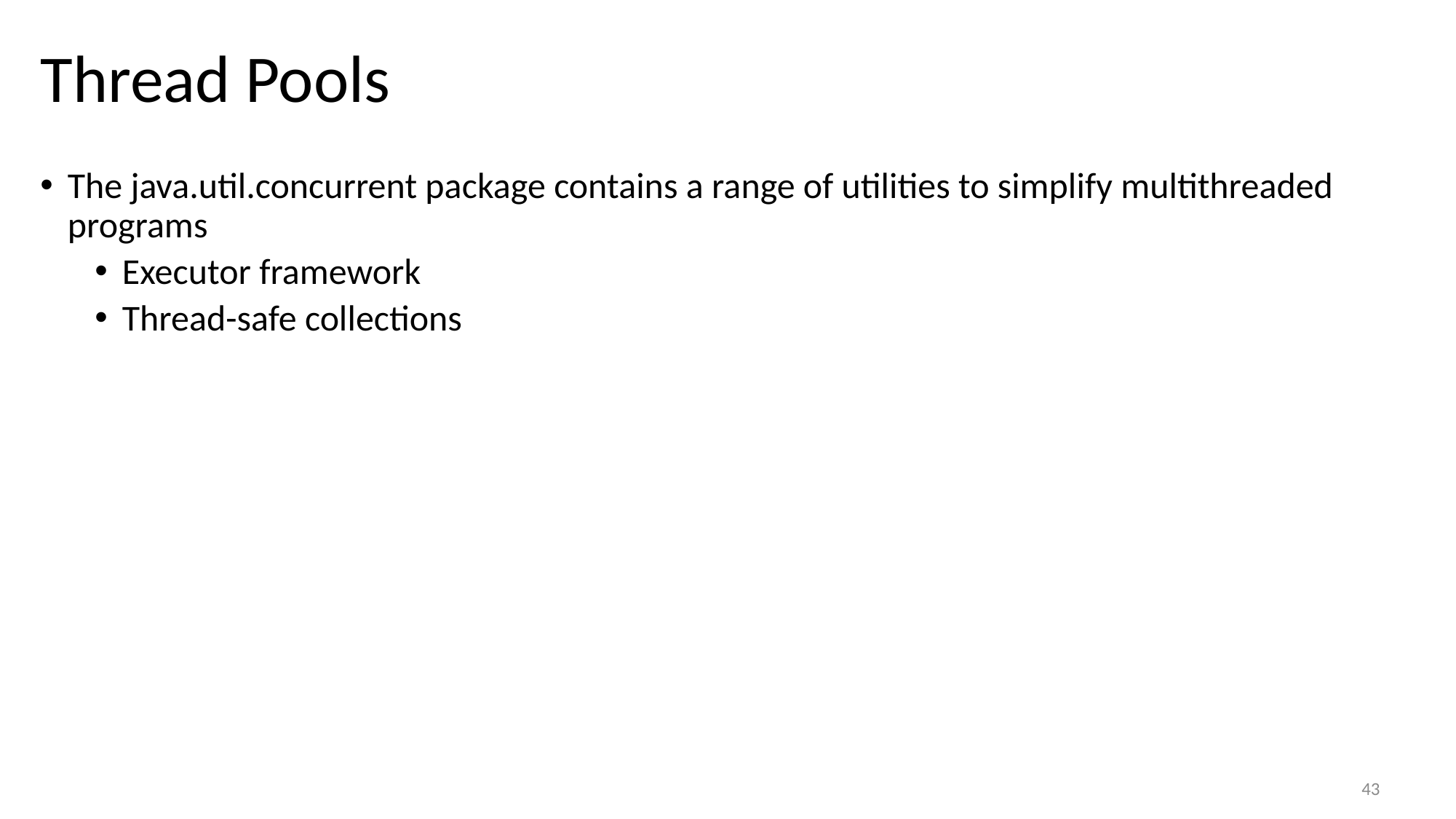

# Thread Pools
The java.util.concurrent package contains a range of utilities to simplify multithreaded programs
Executor framework
Thread-safe collections